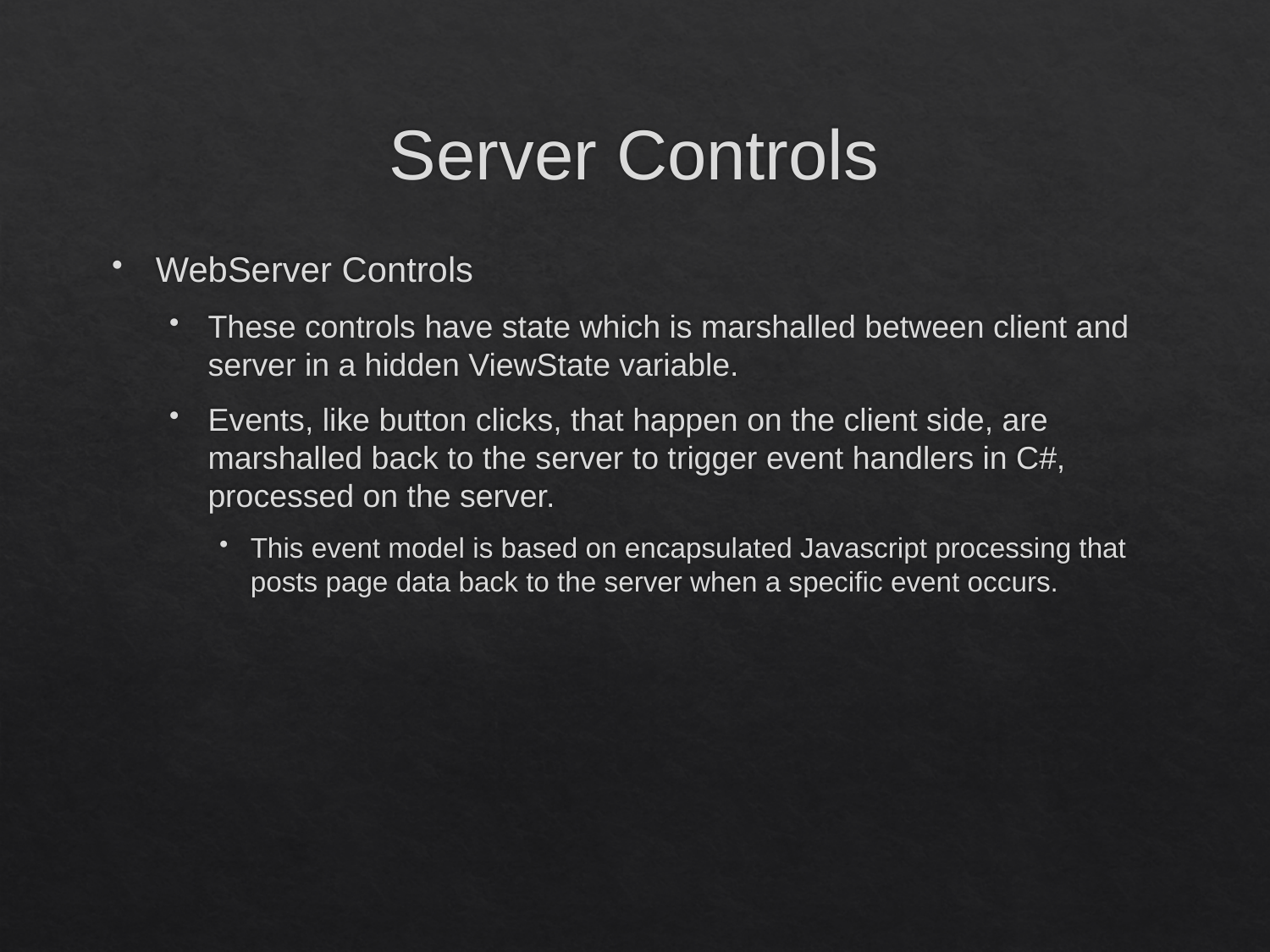

# Server Controls
WebServer Controls
These controls have state which is marshalled between client and server in a hidden ViewState variable.
Events, like button clicks, that happen on the client side, are marshalled back to the server to trigger event handlers in C#, processed on the server.
This event model is based on encapsulated Javascript processing that posts page data back to the server when a specific event occurs.